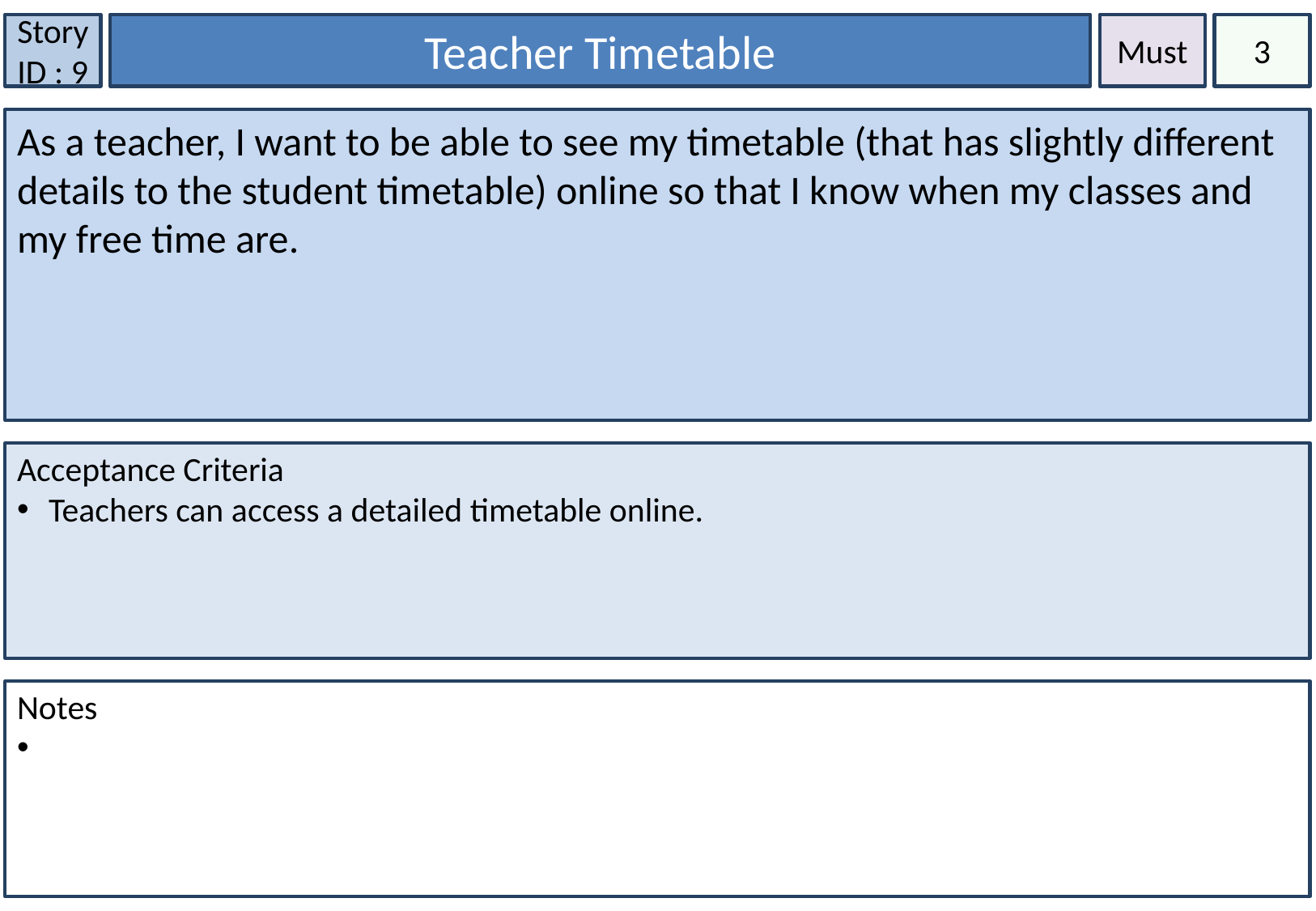

Story ID : 9
Teacher Timetable
Must
3
As a teacher, I want to be able to see my timetable (that has slightly different details to the student timetable) online so that I know when my classes and my free time are.
Acceptance Criteria
 Teachers can access a detailed timetable online.
Notes